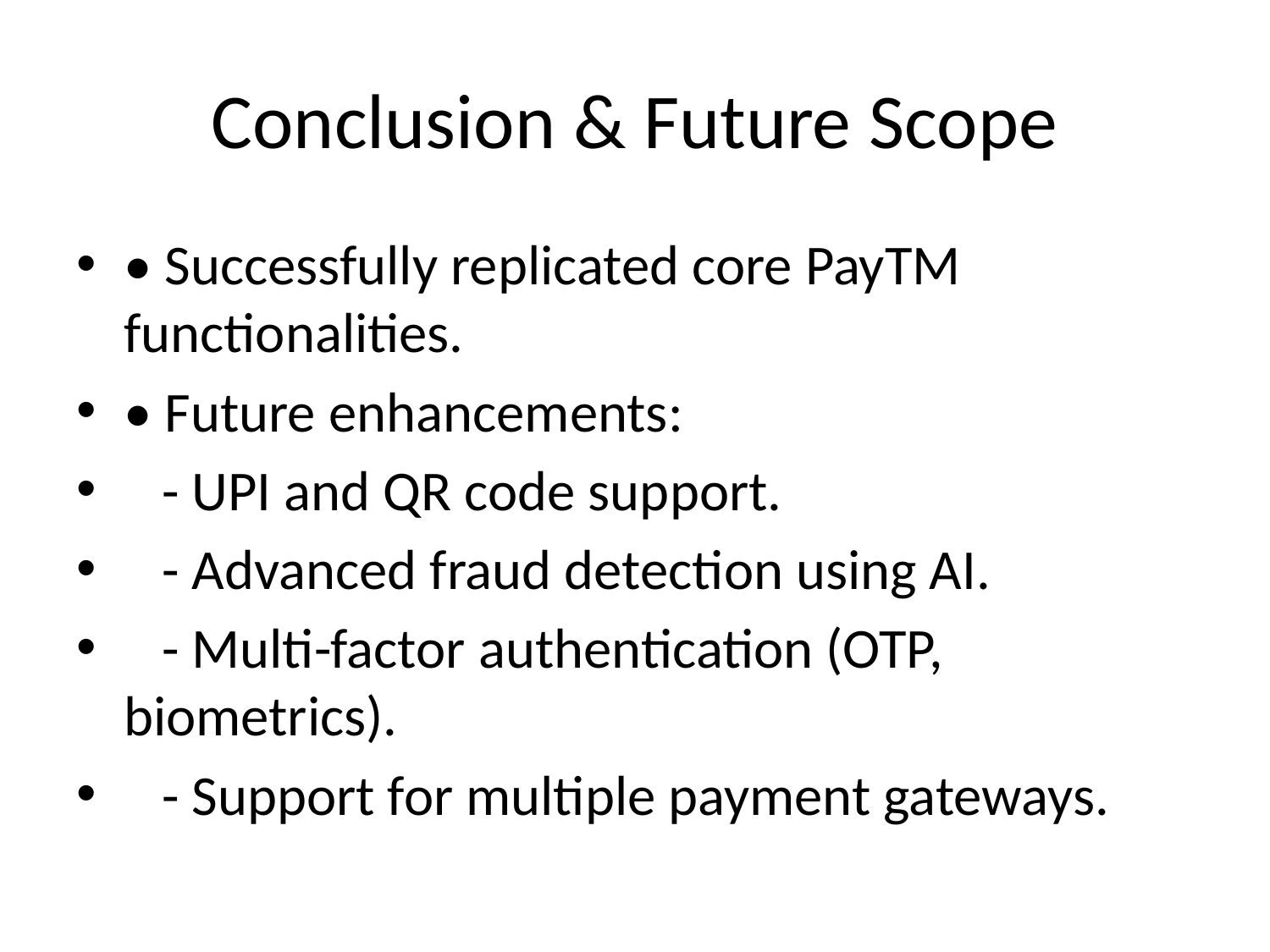

# Conclusion & Future Scope
• Successfully replicated core PayTM functionalities.
• Future enhancements:
   - UPI and QR code support.
   - Advanced fraud detection using AI.
   - Multi-factor authentication (OTP, biometrics).
   - Support for multiple payment gateways.